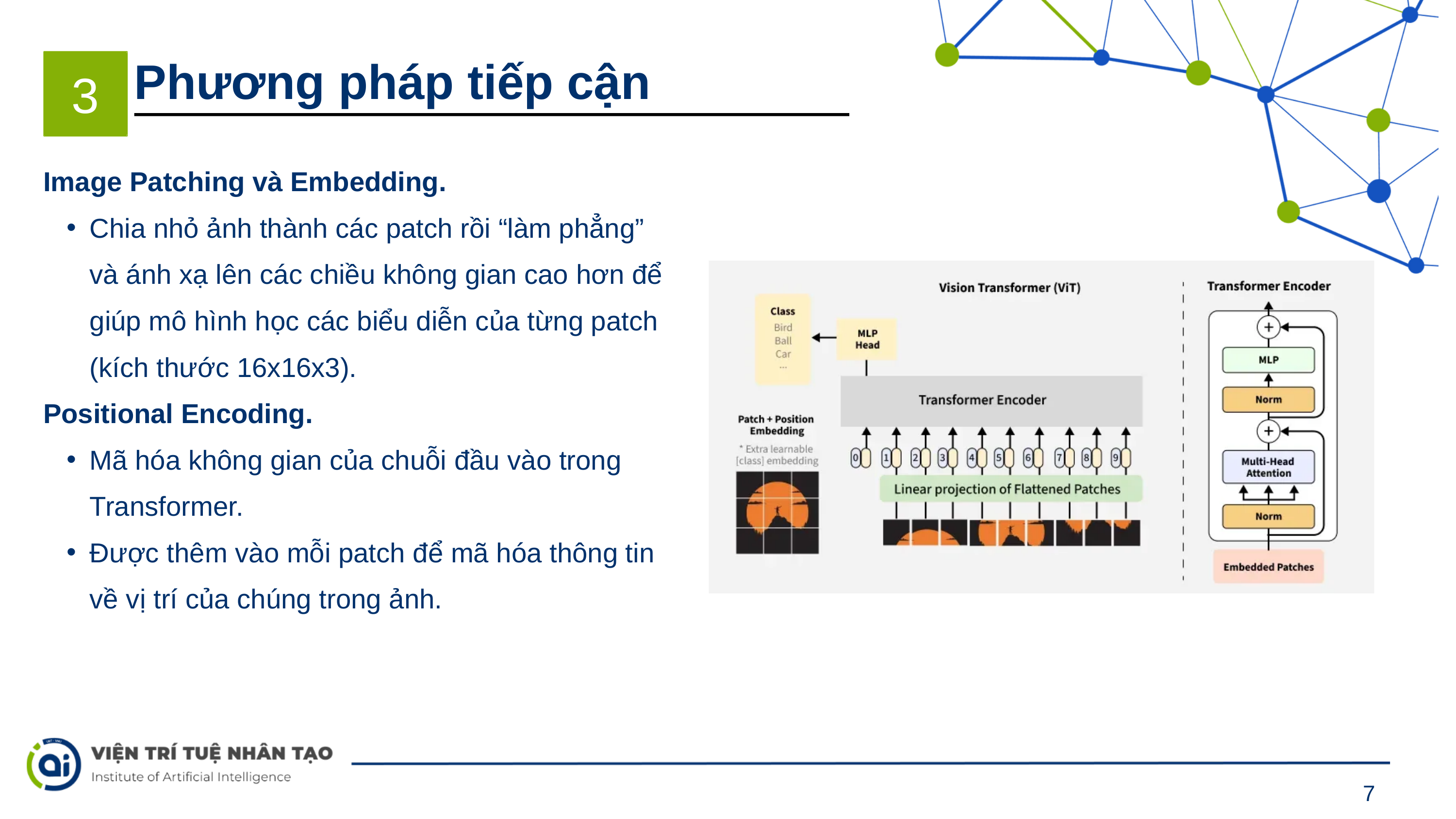

Phương pháp tiếp cận

3

Image Patching và Embedding.
Chia nhỏ ảnh thành các patch rồi “làm phẳng” và ánh xạ lên các chiều không gian cao hơn để giúp mô hình học các biểu diễn của từng patch (kích thước 16x16x3).
Positional Encoding.
Mã hóa không gian của chuỗi đầu vào trong Transformer.
Được thêm vào mỗi patch để mã hóa thông tin về vị trí của chúng trong ảnh.

7